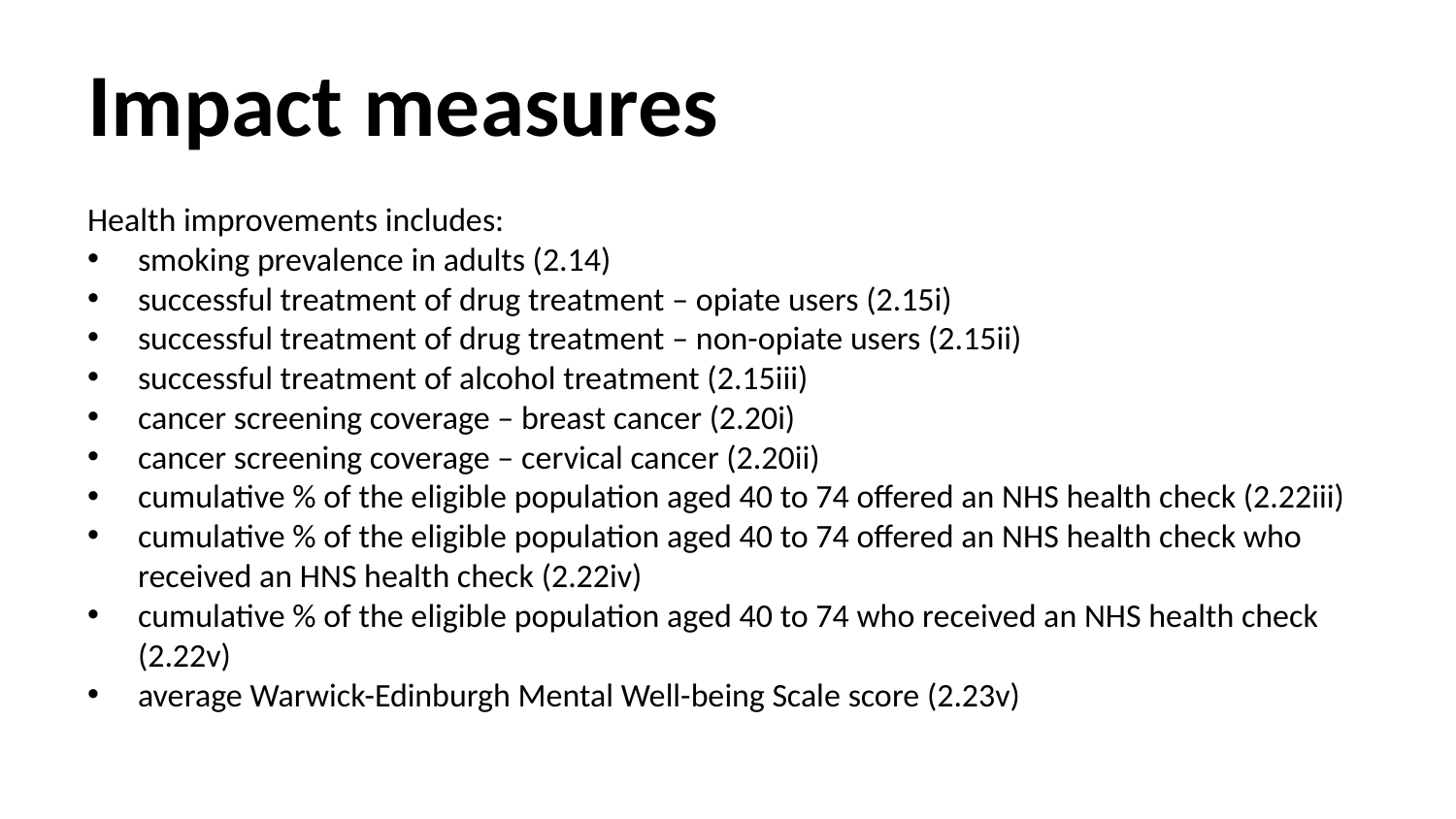

# Impact measures
Health improvements includes:
smoking prevalence in adults (2.14)
successful treatment of drug treatment – opiate users (2.15i)
successful treatment of drug treatment – non-opiate users (2.15ii)
successful treatment of alcohol treatment (2.15iii)
cancer screening coverage – breast cancer (2.20i)
cancer screening coverage – cervical cancer (2.20ii)
cumulative % of the eligible population aged 40 to 74 offered an NHS health check (2.22iii)
cumulative % of the eligible population aged 40 to 74 offered an NHS health check who received an HNS health check (2.22iv)
cumulative % of the eligible population aged 40 to 74 who received an NHS health check (2.22v)
average Warwick-Edinburgh Mental Well-being Scale score (2.23v)